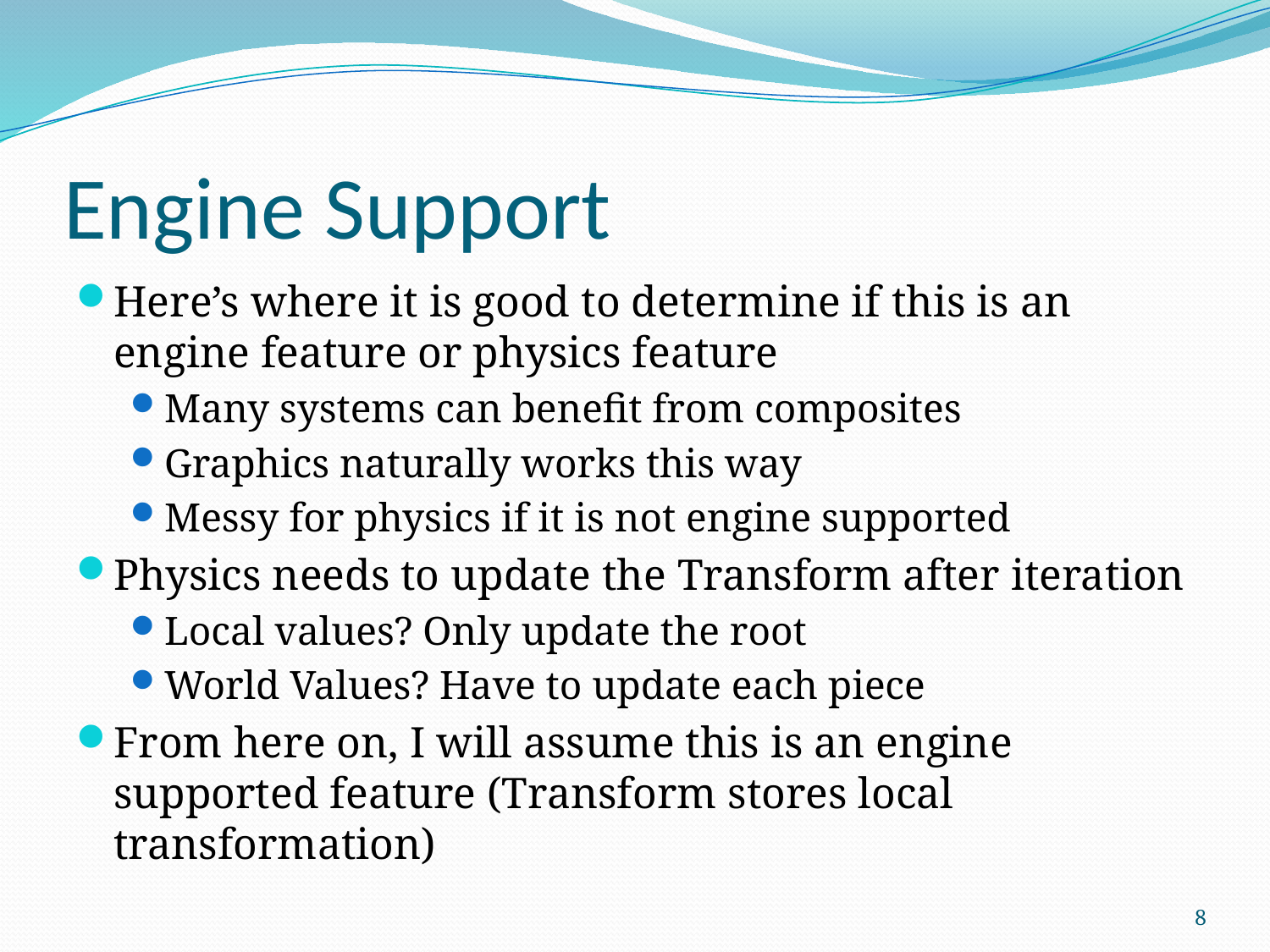

# Engine Support
Here’s where it is good to determine if this is an engine feature or physics feature
Many systems can benefit from composites
Graphics naturally works this way
Messy for physics if it is not engine supported
Physics needs to update the Transform after iteration
Local values? Only update the root
World Values? Have to update each piece
From here on, I will assume this is an engine supported feature (Transform stores local transformation)
8